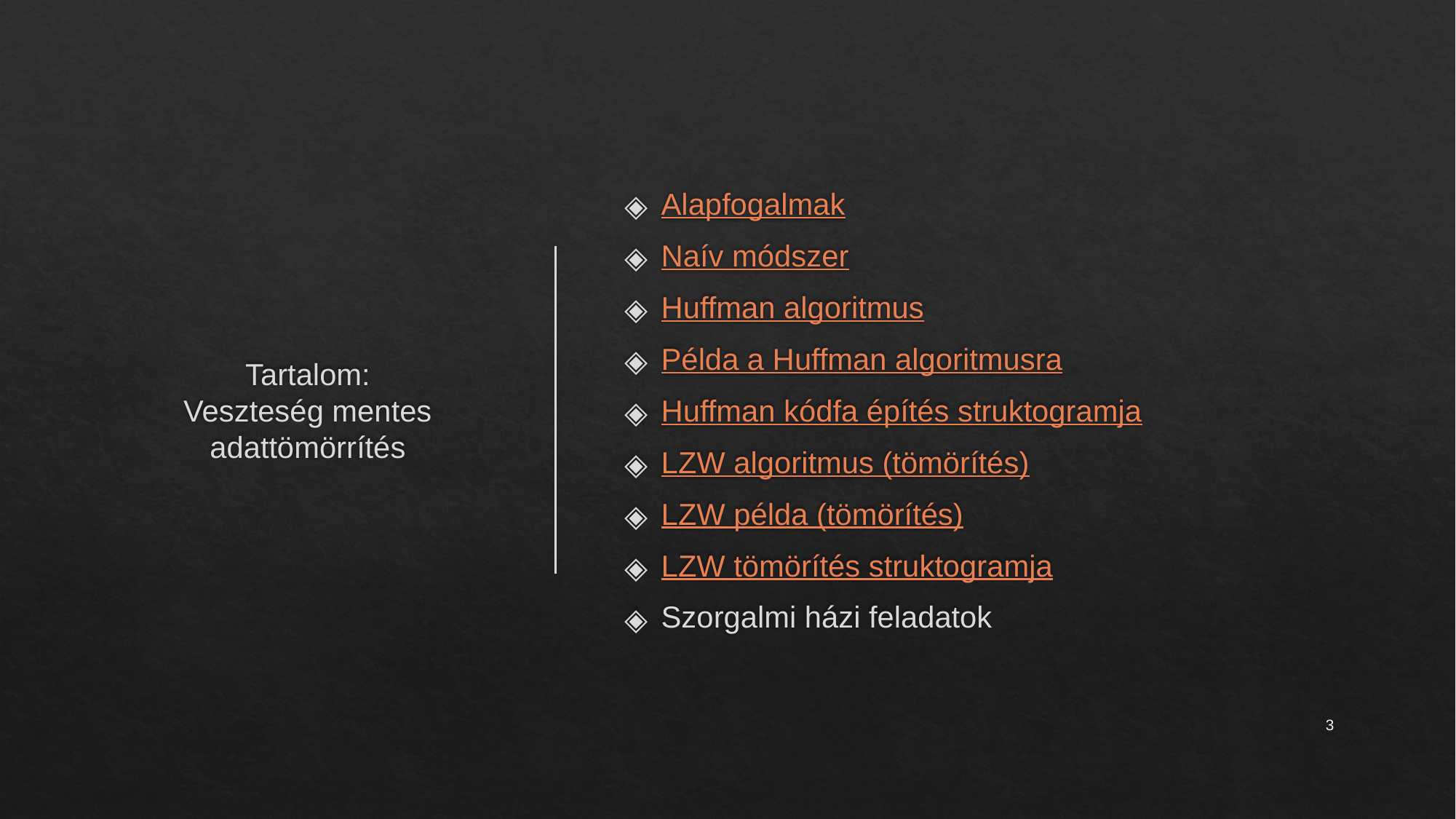

# Tartalom: Veszteség mentes adattömörrítés
Alapfogalmak
Naív módszer
Huffman algoritmus
Példa a Huffman algoritmusra
Huffman kódfa építés struktogramja
LZW algoritmus (tömörítés)
LZW példa (tömörítés)
LZW tömörítés struktogramja
Szorgalmi házi feladatok
3